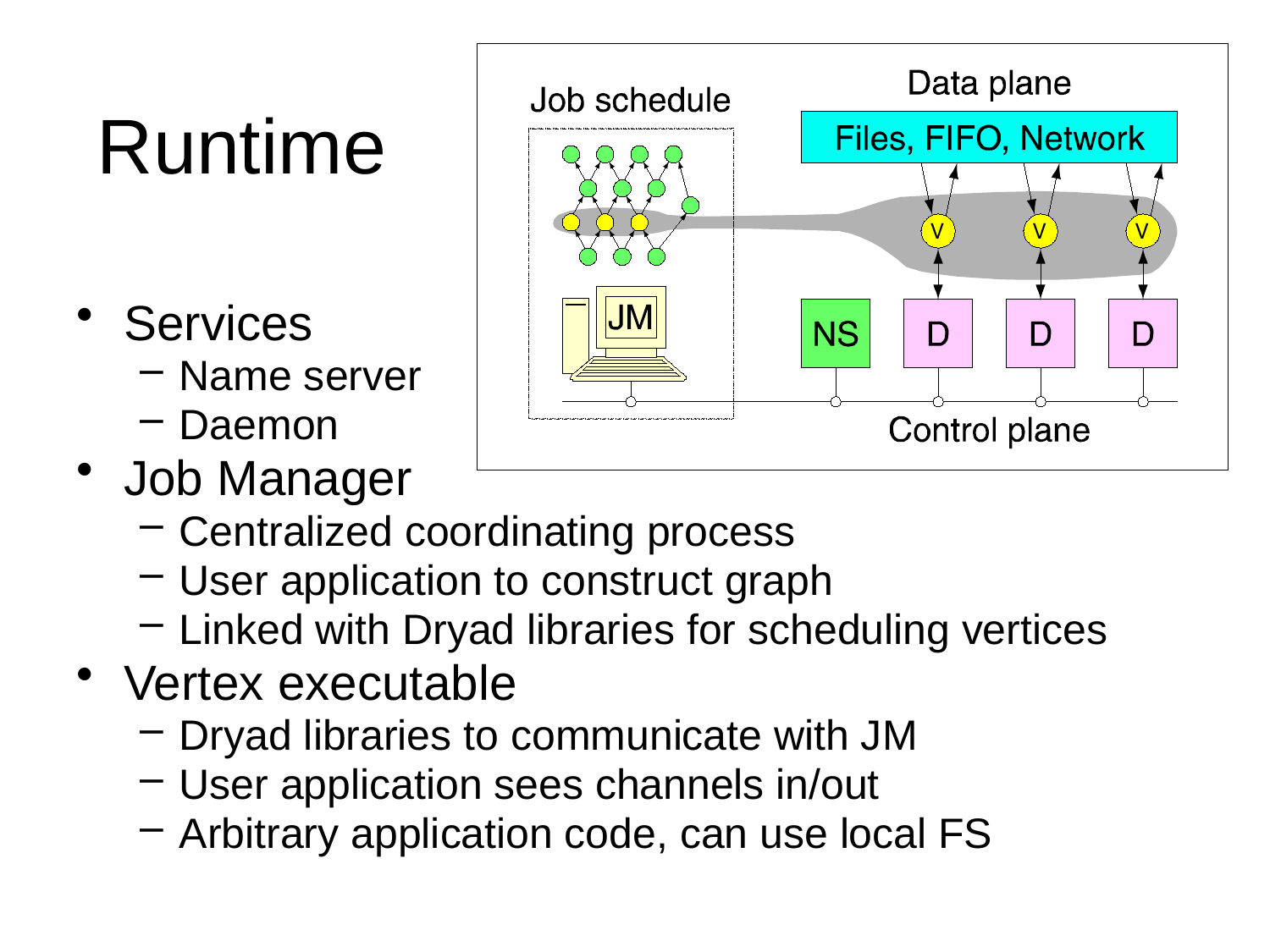

# Runtime

V
V
V

Services
Name server
Daemon
Job Manager
Centralized coordinating process
User application to construct graph
Linked with Dryad libraries for scheduling vertices
Vertex executable
Dryad libraries to communicate with JM
User application sees channels in/out
Arbitrary application code, can use local FS